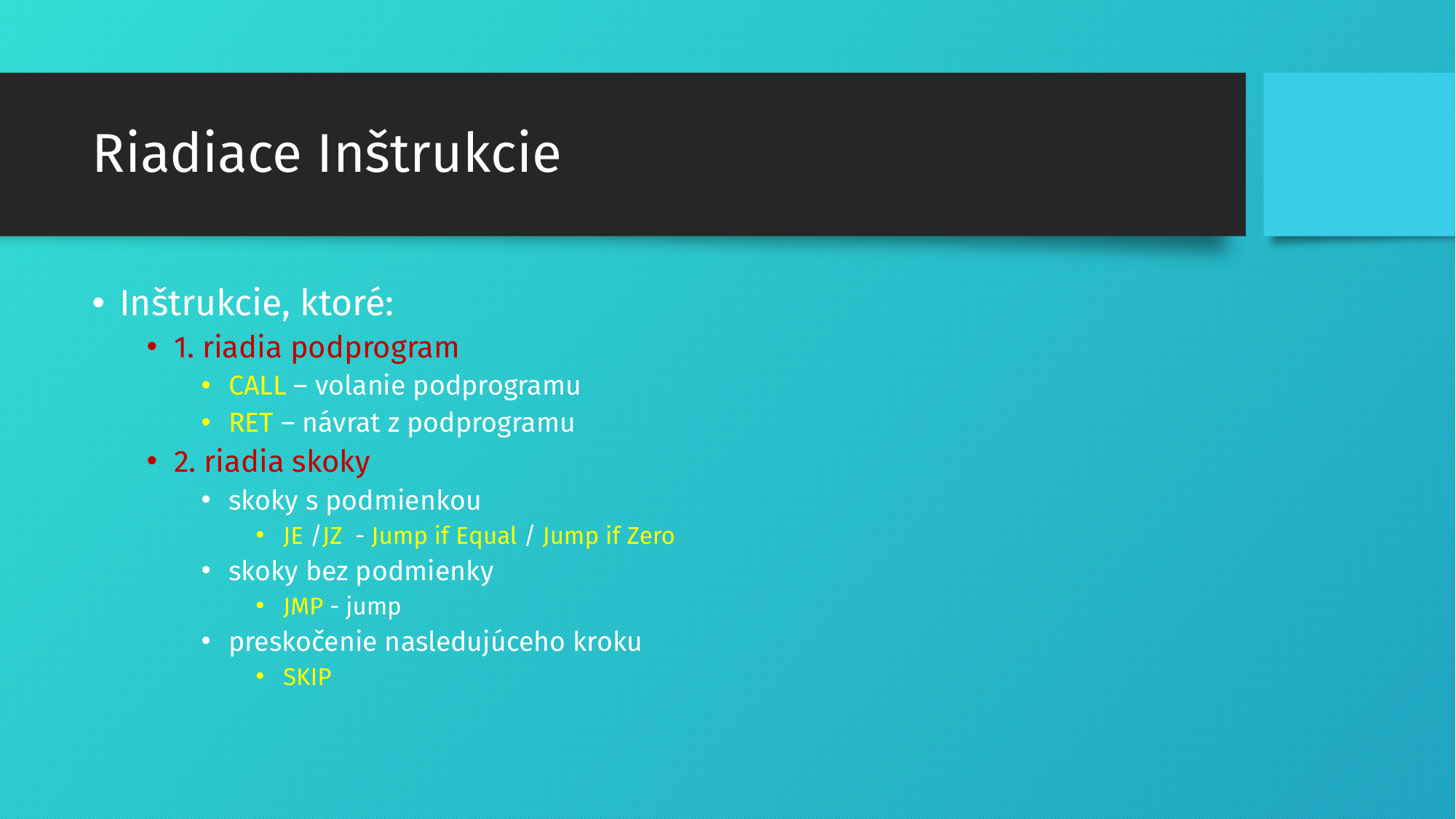

# Riadiace Inštrukcie
Inštrukcie, ktoré:
1. riadia podprogram
CALL – volanie podprogramu
RET – návrat z podprogramu
2. riadia skoky
skoky s podmienkou
JE /JZ  - Jump if Equal / Jump if Zero
skoky bez podmienky
JMP - jump
preskočenie nasledujúceho kroku
SKIP